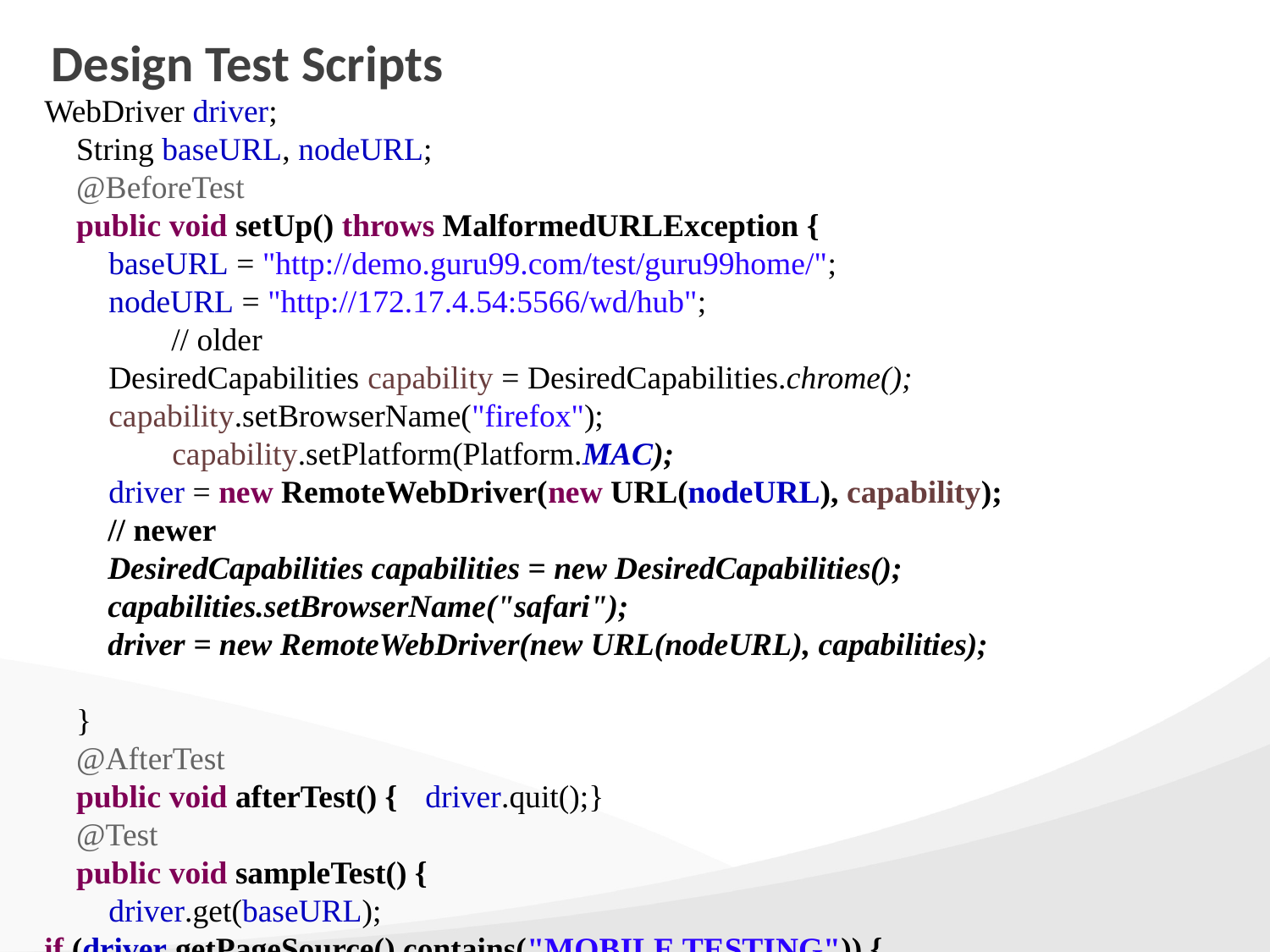

# Design Test Scripts
WebDriver driver;
    String baseURL, nodeURL;
    @BeforeTest
    public void setUp() throws MalformedURLException {
        baseURL = "http://demo.guru99.com/test/guru99home/";
        nodeURL = "http://172.17.4.54:5566/wd/hub";
	// older
        DesiredCapabilities capability = DesiredCapabilities.chrome();
        capability.setBrowserName("firefox");
        capability.setPlatform(Platform.MAC);
        driver = new RemoteWebDriver(new URL(nodeURL), capability);
// newer
DesiredCapabilities capabilities = new DesiredCapabilities();
capabilities.setBrowserName("safari");
driver = new RemoteWebDriver(new URL(nodeURL), capabilities);

    }
    @AfterTest
    public void afterTest() {	driver.quit();}
    @Test
    public void sampleTest() {
        driver.get(baseURL);
if (driver.getPageSource().contains("MOBILE TESTING")) {
            Assert.assertTrue(true, "Mobile Testing Link Found");
        } else {
            Assert.assertTrue(false, "Failed: Link not found");
        }
    }